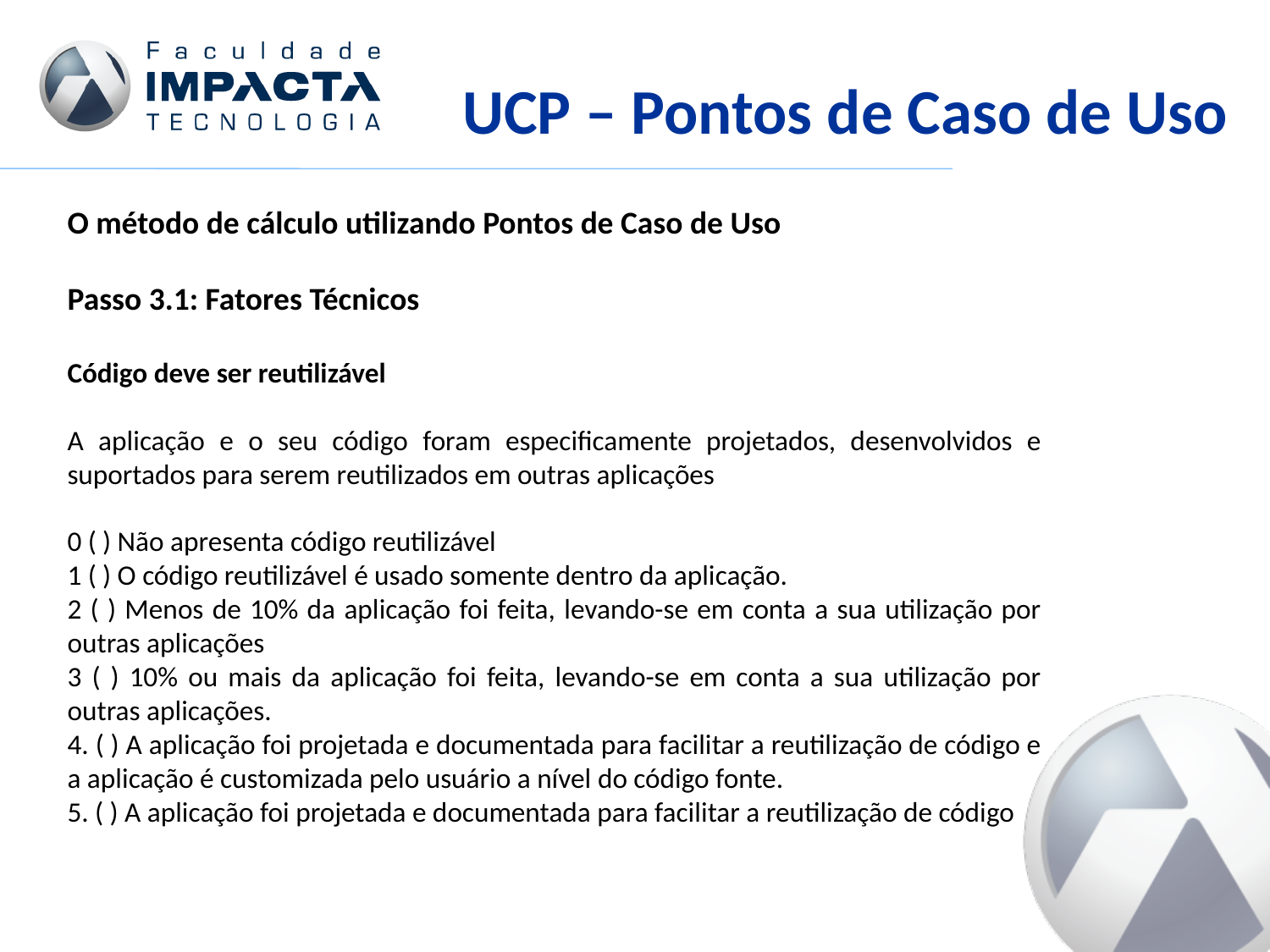

UCP – Pontos de Caso de Uso
O método de cálculo utilizando Pontos de Caso de Uso

Passo 3.1: Fatores Técnicos

Código deve ser reutilizável

A aplicação e o seu código foram especificamente projetados, desenvolvidos e suportados para serem reutilizados em outras aplicações

0 ( ) Não apresenta código reutilizável
1 ( ) O código reutilizável é usado somente dentro da aplicação.
2 ( ) Menos de 10% da aplicação foi feita, levando-se em conta a sua utilização por outras aplicações
3 ( ) 10% ou mais da aplicação foi feita, levando-se em conta a sua utilização por outras aplicações.
4. ( ) A aplicação foi projetada e documentada para facilitar a reutilização de código e a aplicação é customizada pelo usuário a nível do código fonte.
5. ( ) A aplicação foi projetada e documentada para facilitar a reutilização de código